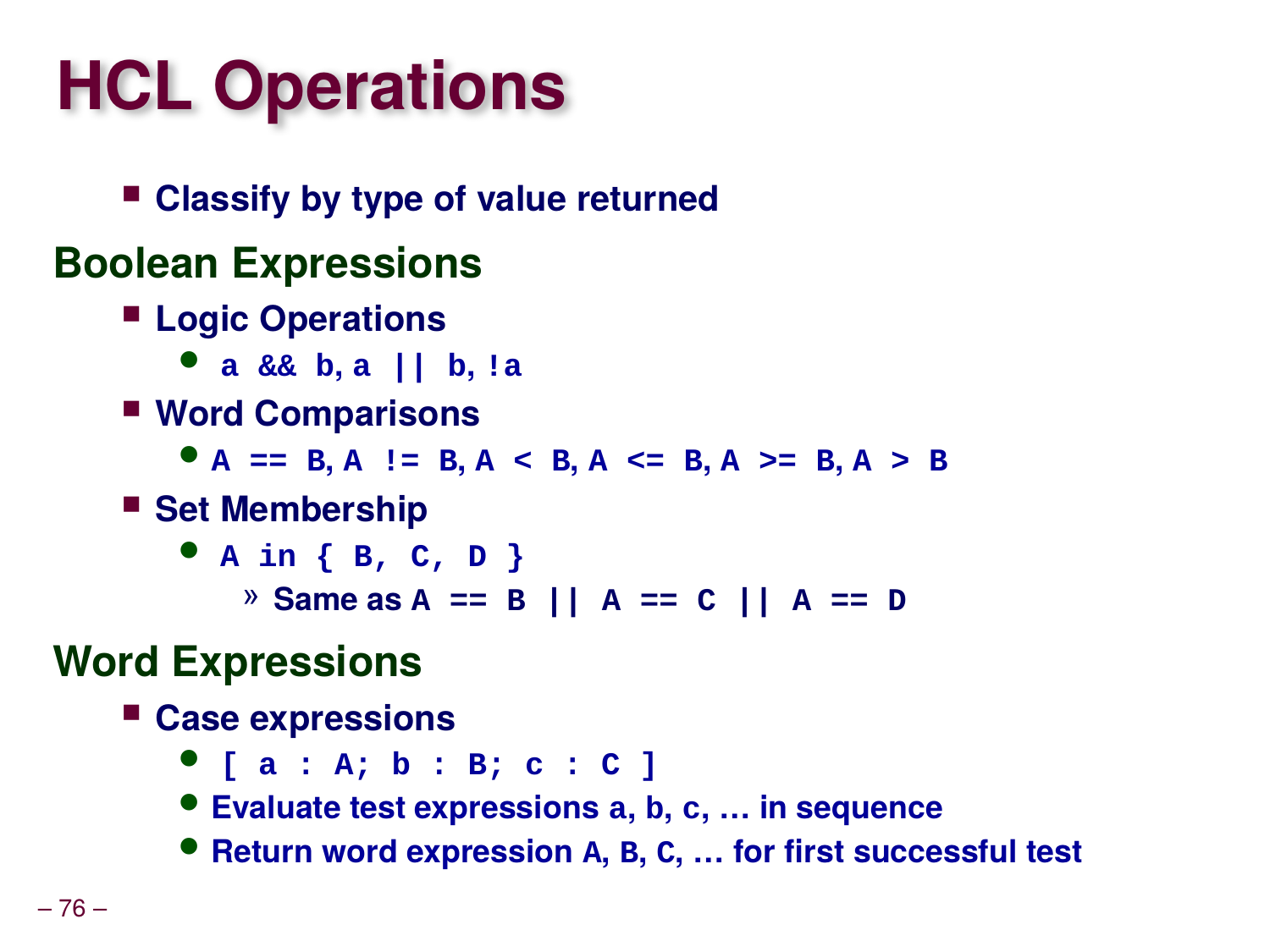

# HCL Operations
Classify by type of value returned
Boolean Expressions
Logic Operations
 a && b, a || b, !a
Word Comparisons
A == B, A != B, A < B, A <= B, A >= B, A > B
Set Membership
 A in { B, C, D }
Same as A == B || A == C || A == D
Word Expressions
Case expressions
 [ a : A; b : B; c : C ]
Evaluate test expressions a, b, c, … in sequence
Return word expression A, B, C, … for first successful test